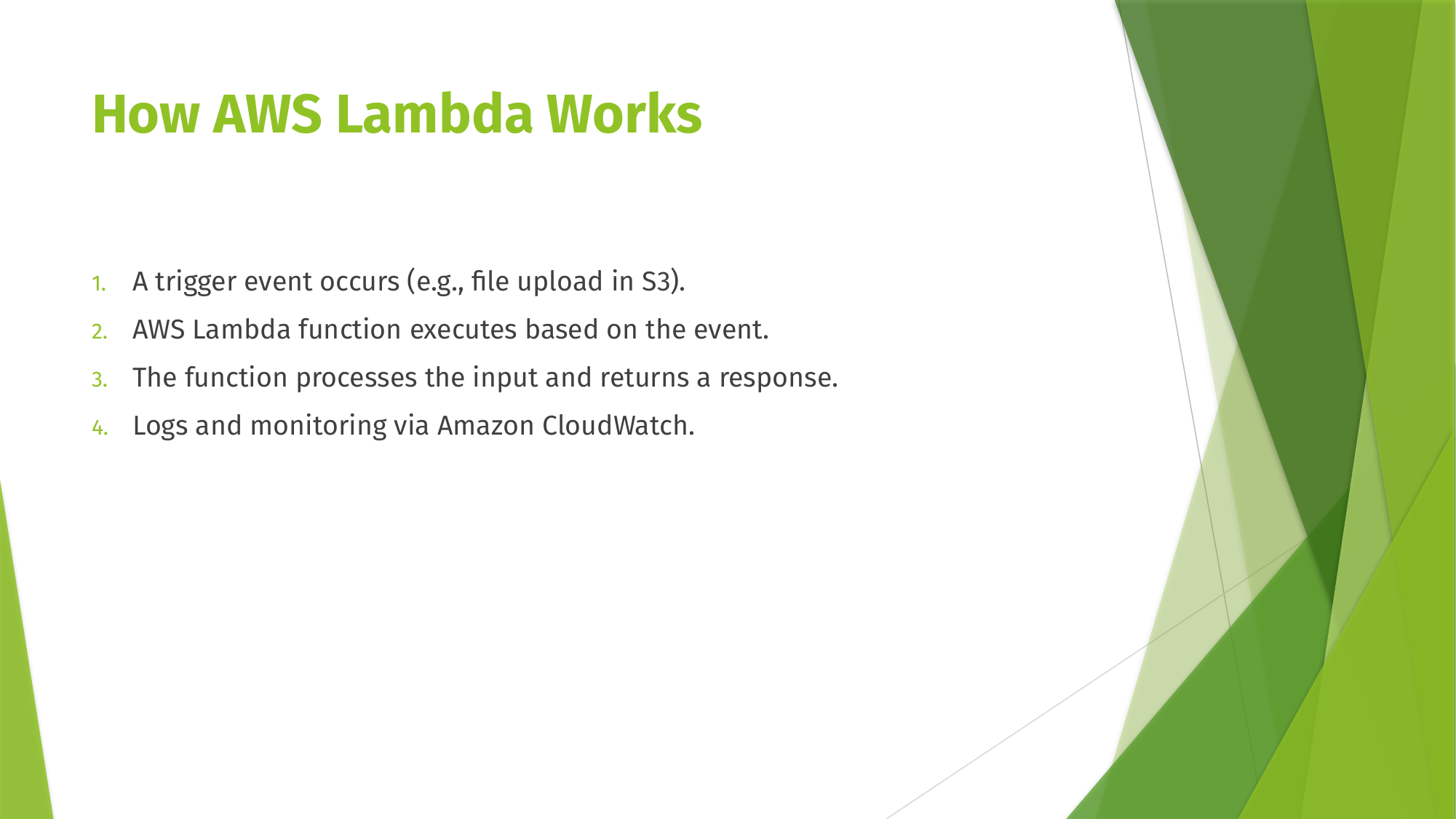

# How AWS Lambda Works
A trigger event occurs (e.g., file upload in S3).
AWS Lambda function executes based on the event.
The function processes the input and returns a response.
Logs and monitoring via Amazon CloudWatch.